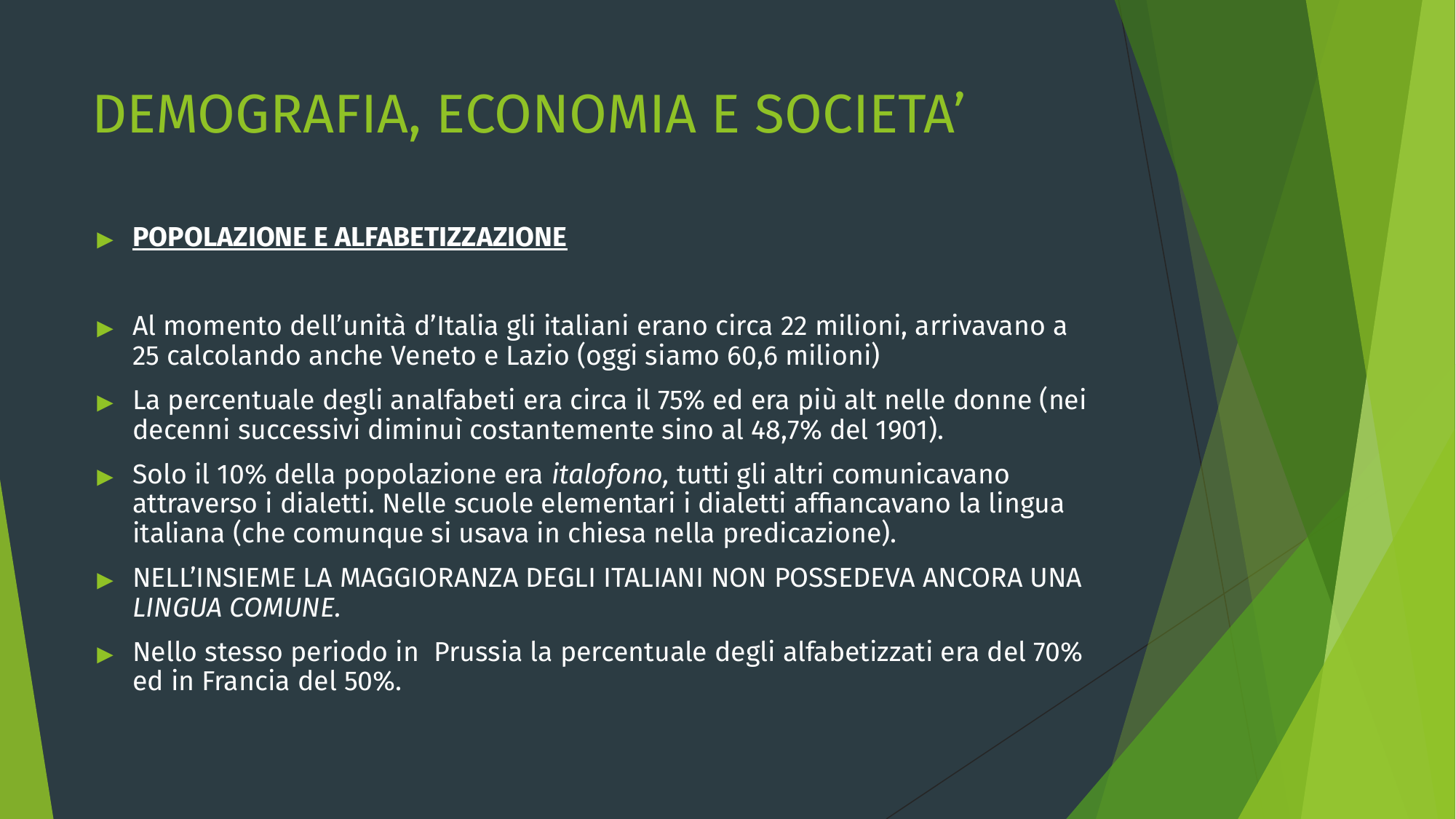

# DEMOGRAFIA, ECONOMIA E SOCIETA’

POPOLAZIONE E ALFABETIZZAZIONE

Al momento dell’unità d’Italia gli italiani erano circa 22 milioni, arrivavano a 25 calcolando anche Veneto e Lazio (oggi siamo 60,6 milioni)
La percentuale degli analfabeti era circa il 75% ed era più alt nelle donne (nei decenni successivi diminuì costantemente sino al 48,7% del 1901).
Solo il 10% della popolazione era italofono, tutti gli altri comunicavano attraverso i dialetti. Nelle scuole elementari i dialetti affiancavano la lingua italiana (che comunque si usava in chiesa nella predicazione).
NELL’INSIEME LA MAGGIORANZA DEGLI ITALIANI NON POSSEDEVA ANCORA UNA LINGUA COMUNE.
Nello stesso periodo in  Prussia la percentuale degli alfabetizzati era del 70% ed in Francia del 50%.